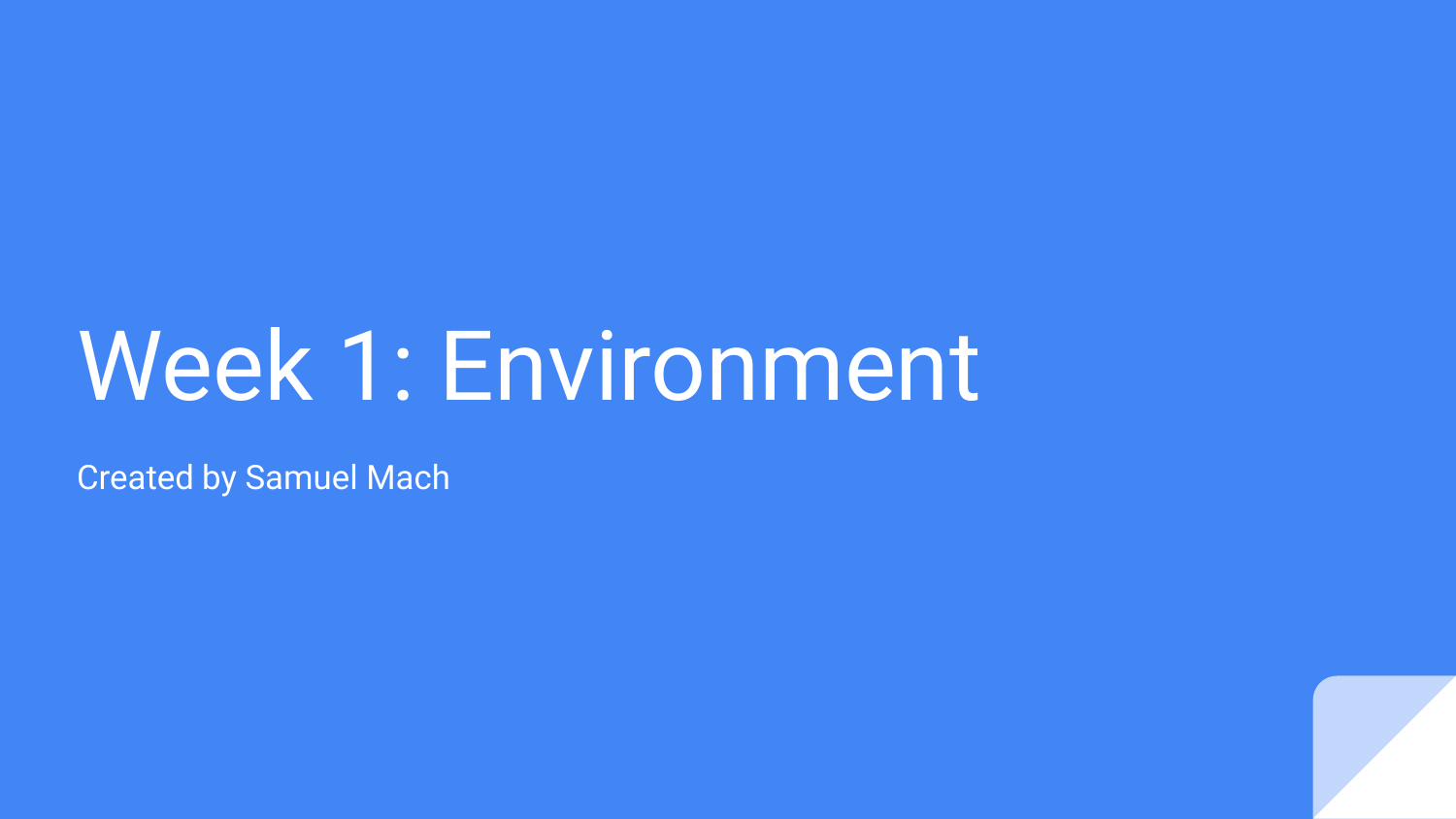

# Week 1: Environment
Created by Samuel Mach